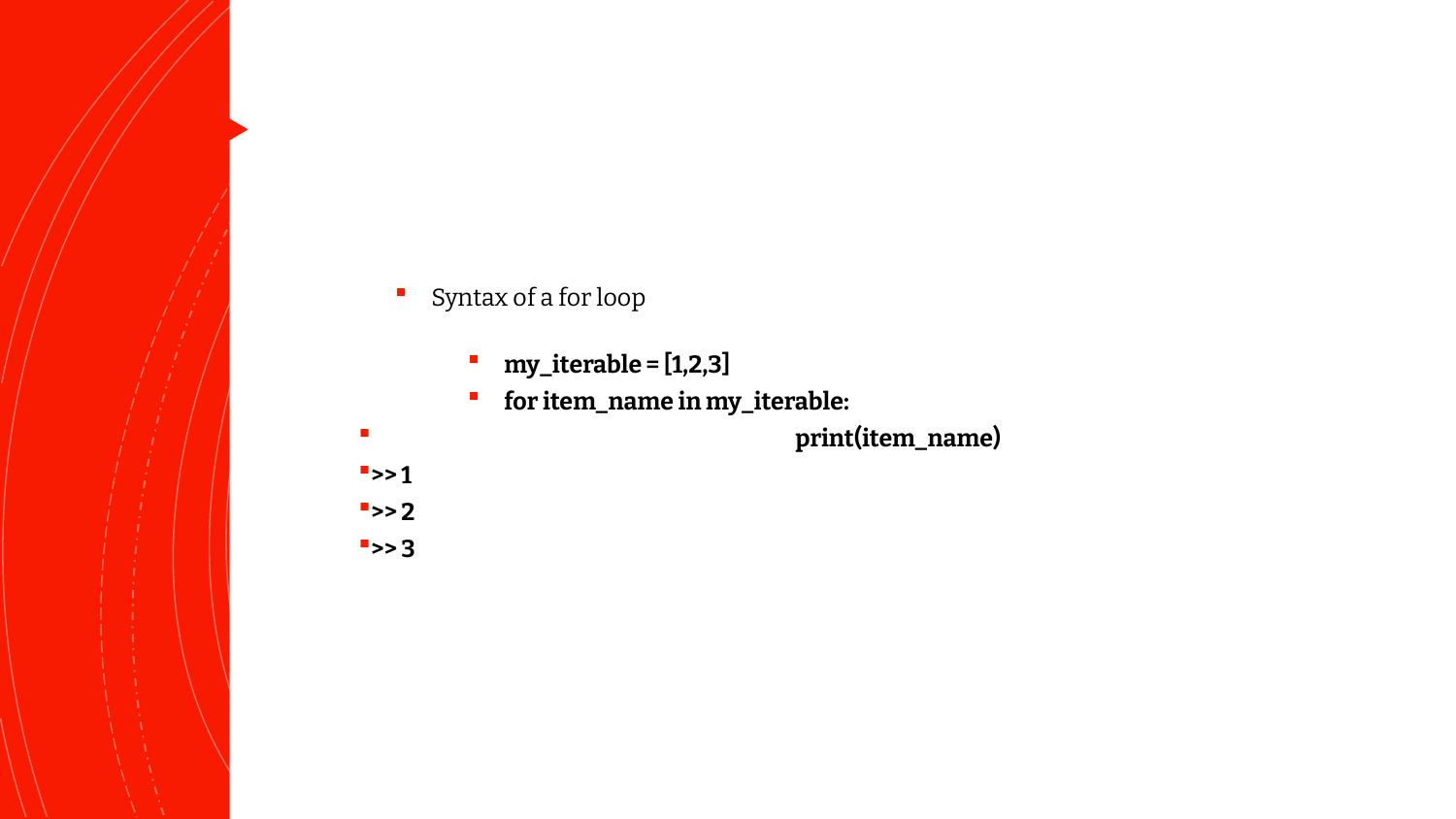

#

Syntax of a for loop
my_iterable = [1,2,3]
for item_name in my_iterable:
        			print(item_name)
>> 1
>> 2
>> 3